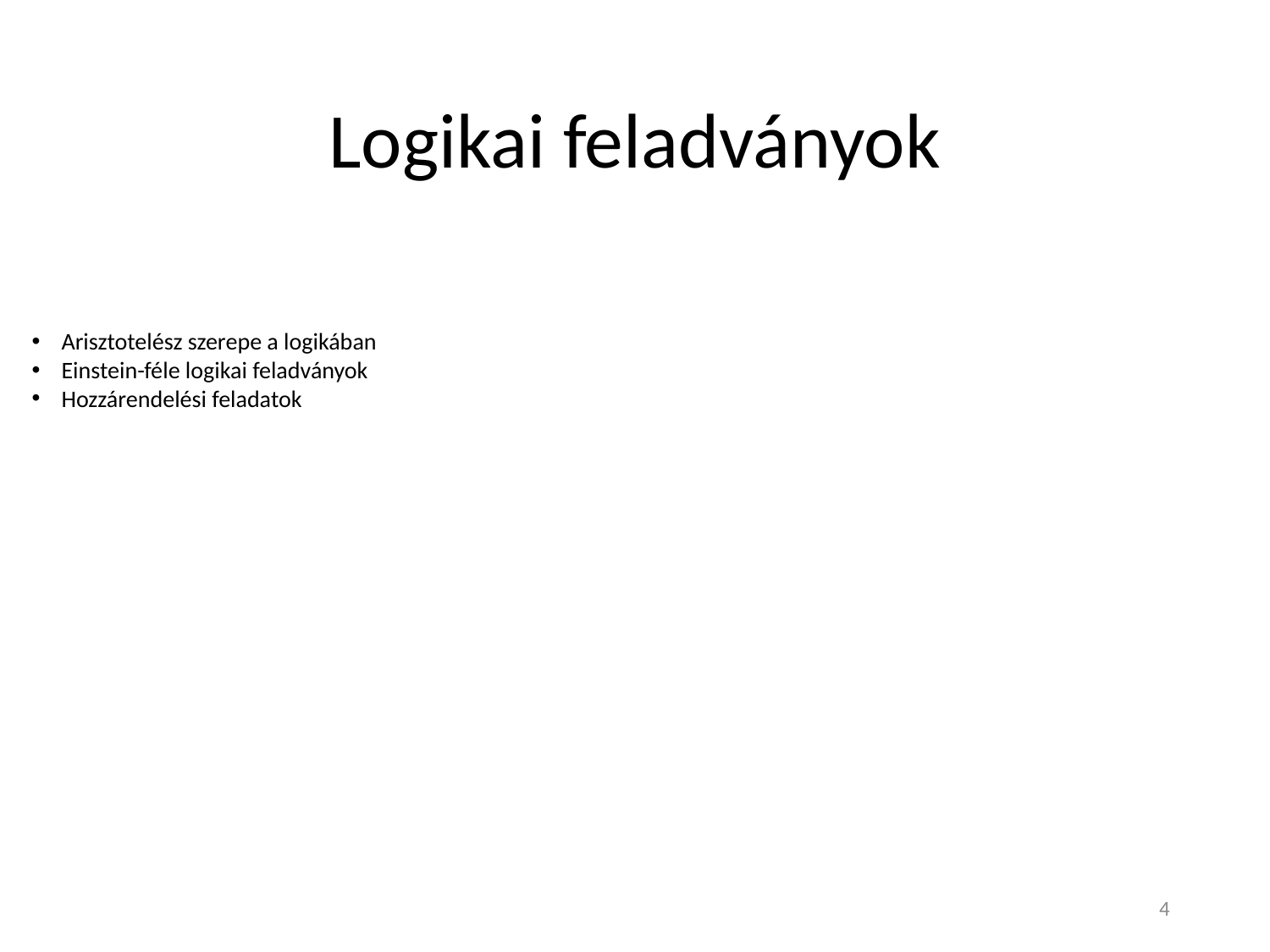

# Logikai feladványok
Arisztotelész szerepe a logikában
Einstein-féle logikai feladványok
Hozzárendelési feladatok
4